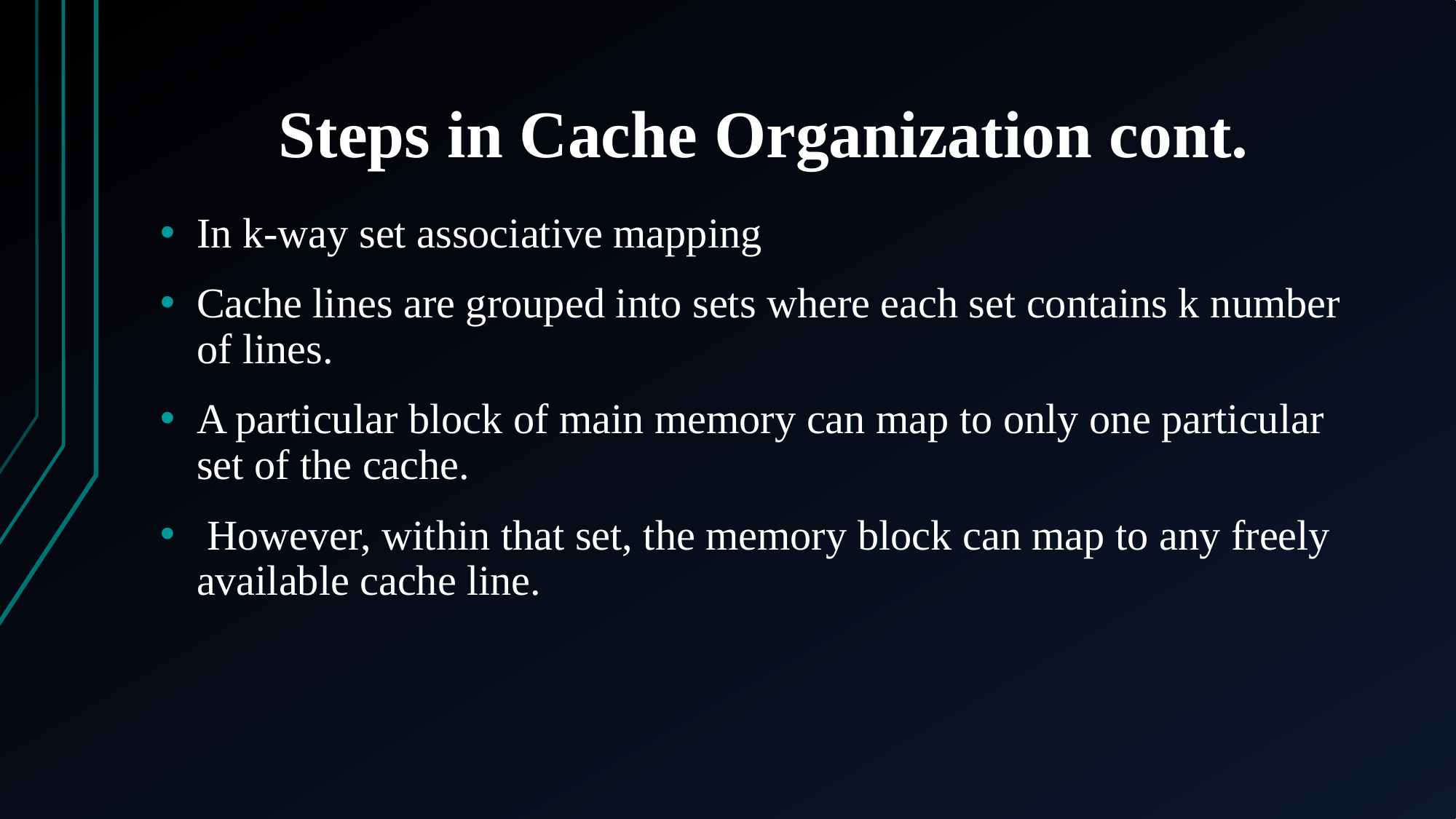

# Steps in Cache Organization cont.
In k-way set associative mapping
Cache lines are grouped into sets where each set contains k number of lines.
A particular block of main memory can map to only one particular set of the cache.
 However, within that set, the memory block can map to any freely available cache line.